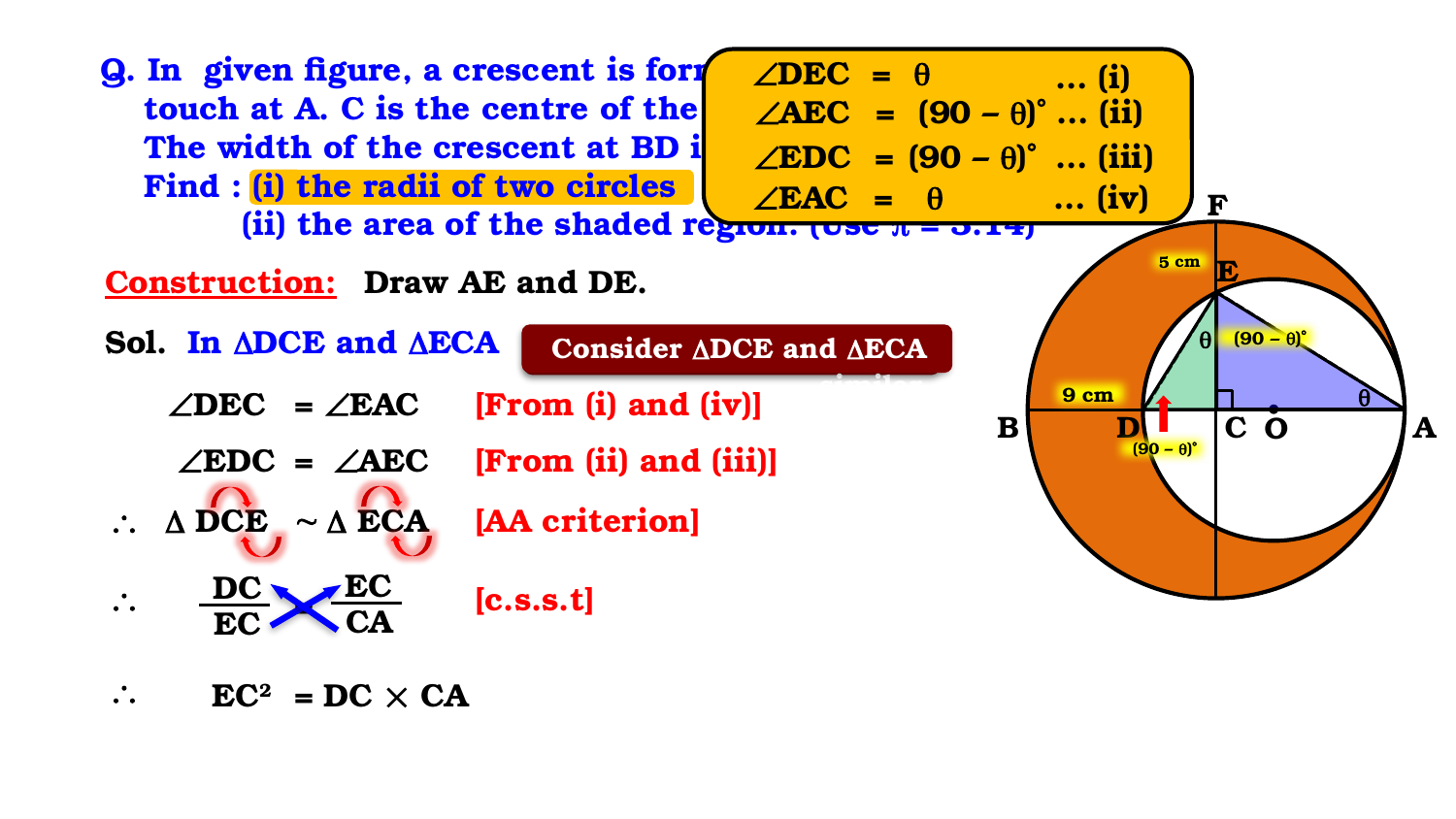

Q. In  given figure, a crescent is formed by two circle which
    touch at A. C is the centre of the large circle.
    The width of the crescent at BD is 9 cm and at EF it is 5 cm.
    Find : (i) the radii of two circles
             (ii) the area of the shaded region. (Use π = 3.14)

∠DEC  =  θ
… (i)
∠AEC
=
(90 – θ)°
… (ii)
∠EDC
=
(90 – θ)°
… (iii)
∠EAC
=
θ
… (iv)

F

E
5 cm
Construction:
Draw AE and DE.

Sol.
In ΔDCE and ΔECA
θ
(90 – θ)°

Consider ΔDCE and ΔECA
Let us prove them similar
θ
9 cm
 ∠DEC
=
∠EAC
[From (i) and (iv)]

B
D
C
A
O

(90 – θ)°
∠EDC
=
∠AEC
[From (ii) and (iii)]

∴
Δ DCE
∼
Δ ECA
[AA criterion]

EC
CA
DC
EC

∴
[c.s.s.t]
=
∴
EC2
=
DC × CA